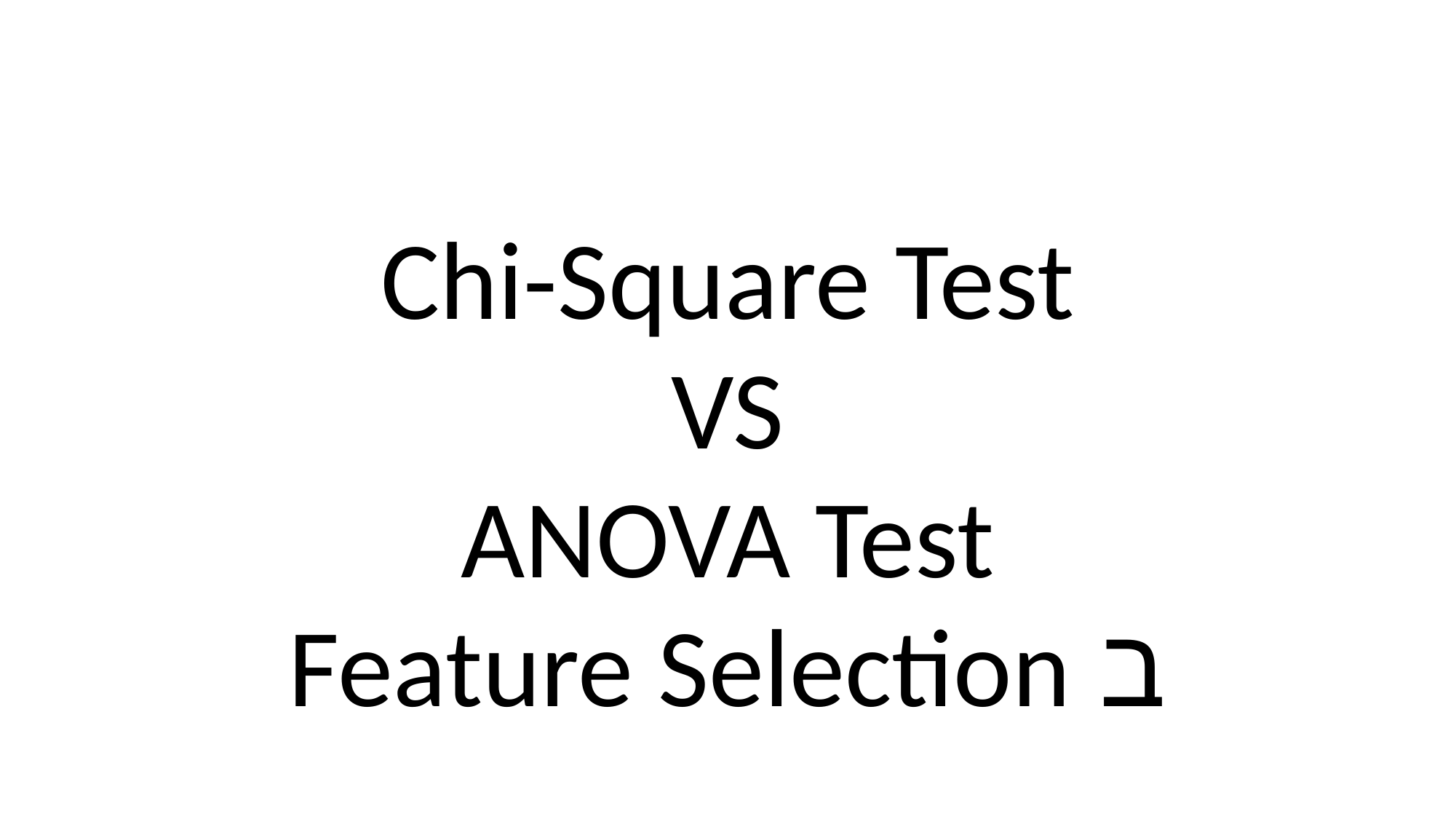

#
Chi-Square Test
VS
ANOVA Test
ב Feature Selection